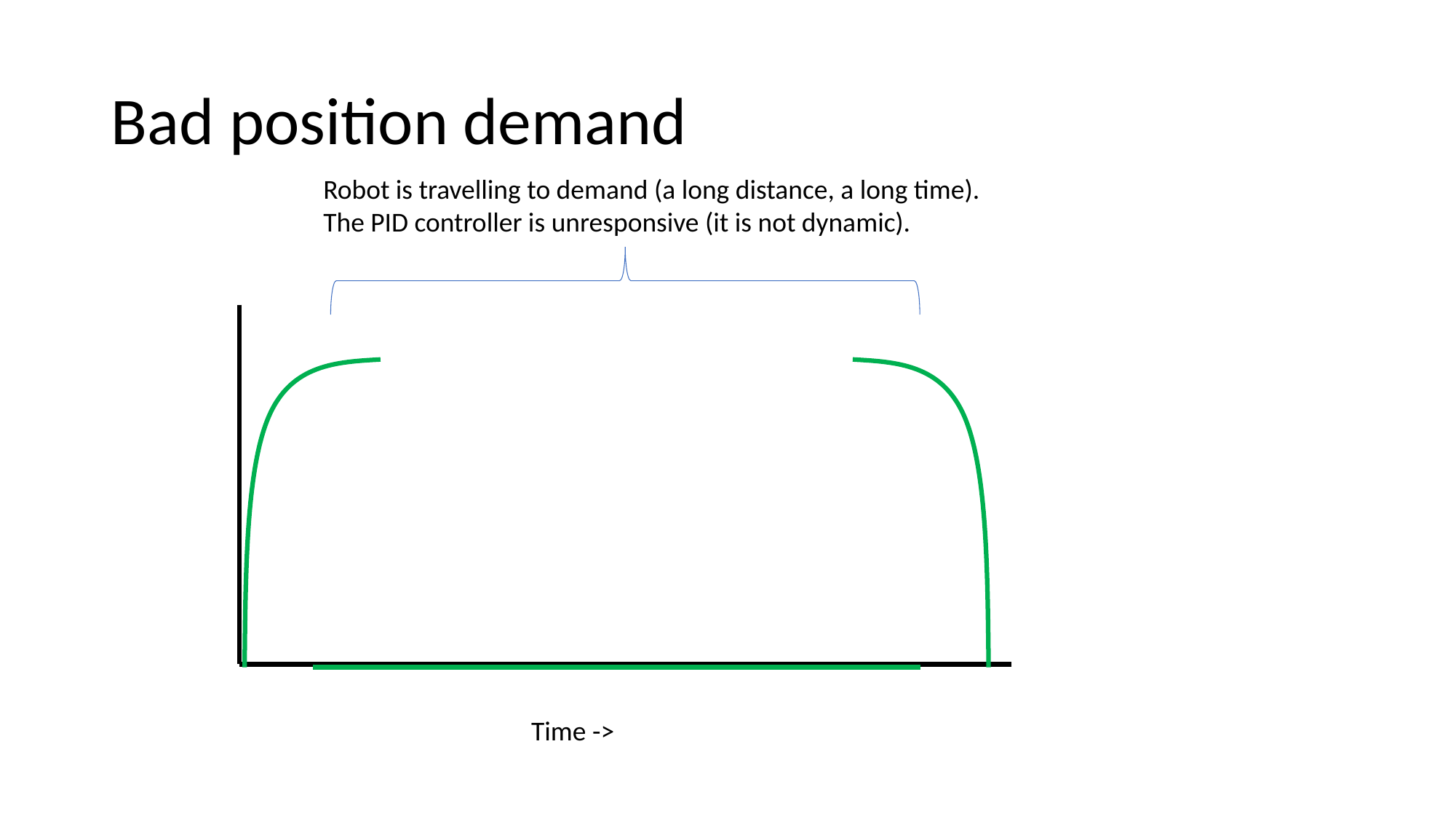

# Bad position demand
Robot is travelling to demand (a long distance, a long time).
The PID controller is unresponsive (it is not dynamic).

Time ->